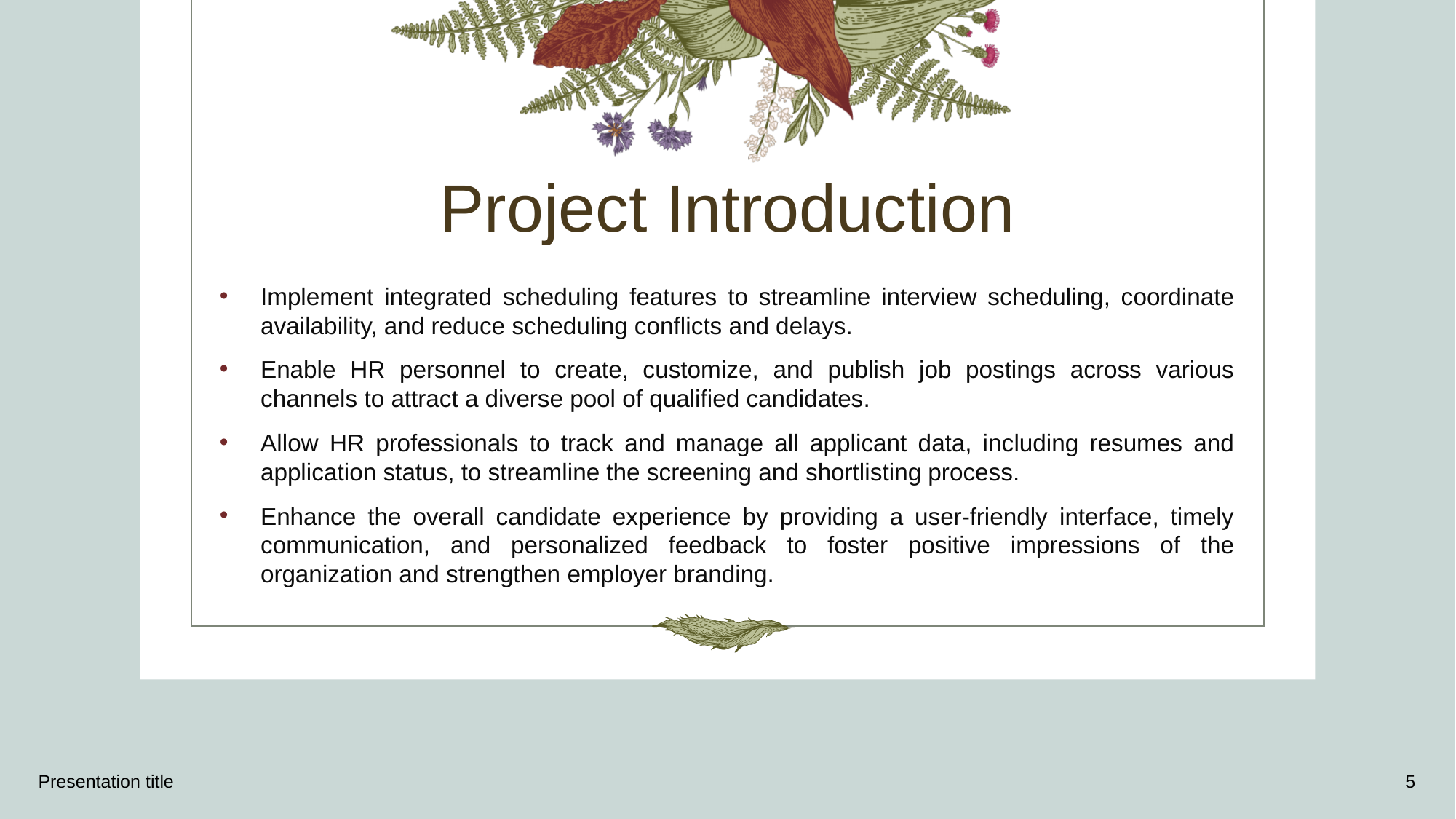

# Project Introduction
Implement integrated scheduling features to streamline interview scheduling, coordinate availability, and reduce scheduling conflicts and delays.
Enable HR personnel to create, customize, and publish job postings across various channels to attract a diverse pool of qualified candidates.
Allow HR professionals to track and manage all applicant data, including resumes and application status, to streamline the screening and shortlisting process.
Enhance the overall candidate experience by providing a user-friendly interface, timely communication, and personalized feedback to foster positive impressions of the organization and strengthen employer branding.

Presentation title
5